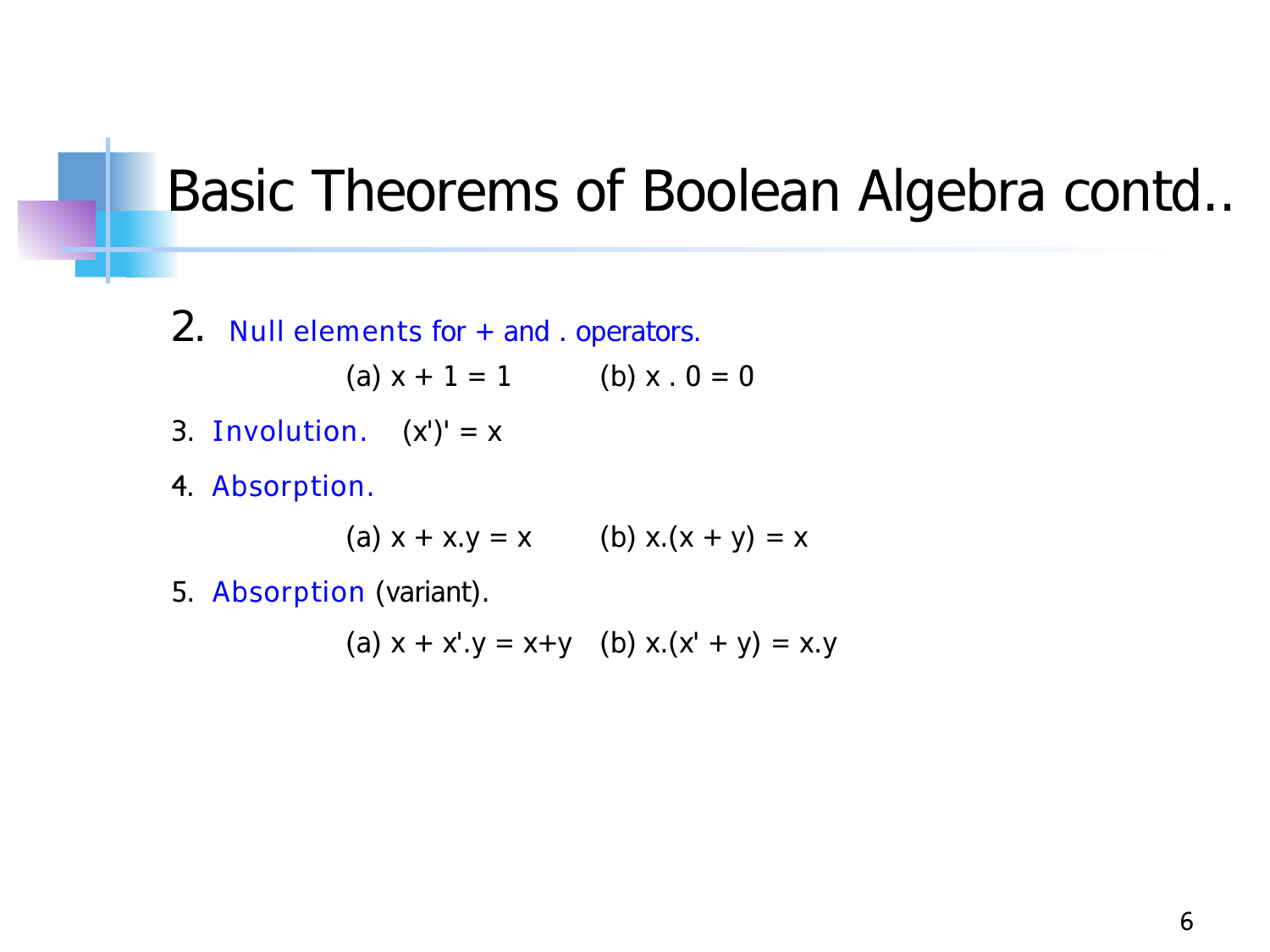

# Basic Theorems of Boolean Algebra contd..
2.  Null elements for + and . operators.
		(a) x + 1 = 1        	(b) x . 0 = 0
3.  Involution.    (x')' = x
4.  Absorption.
		(a) x + x.y = x	(b) x.(x + y) = x
5.  Absorption (variant).
		(a) x + x'.y = x+y	(b) x.(x' + y) = x.y
6